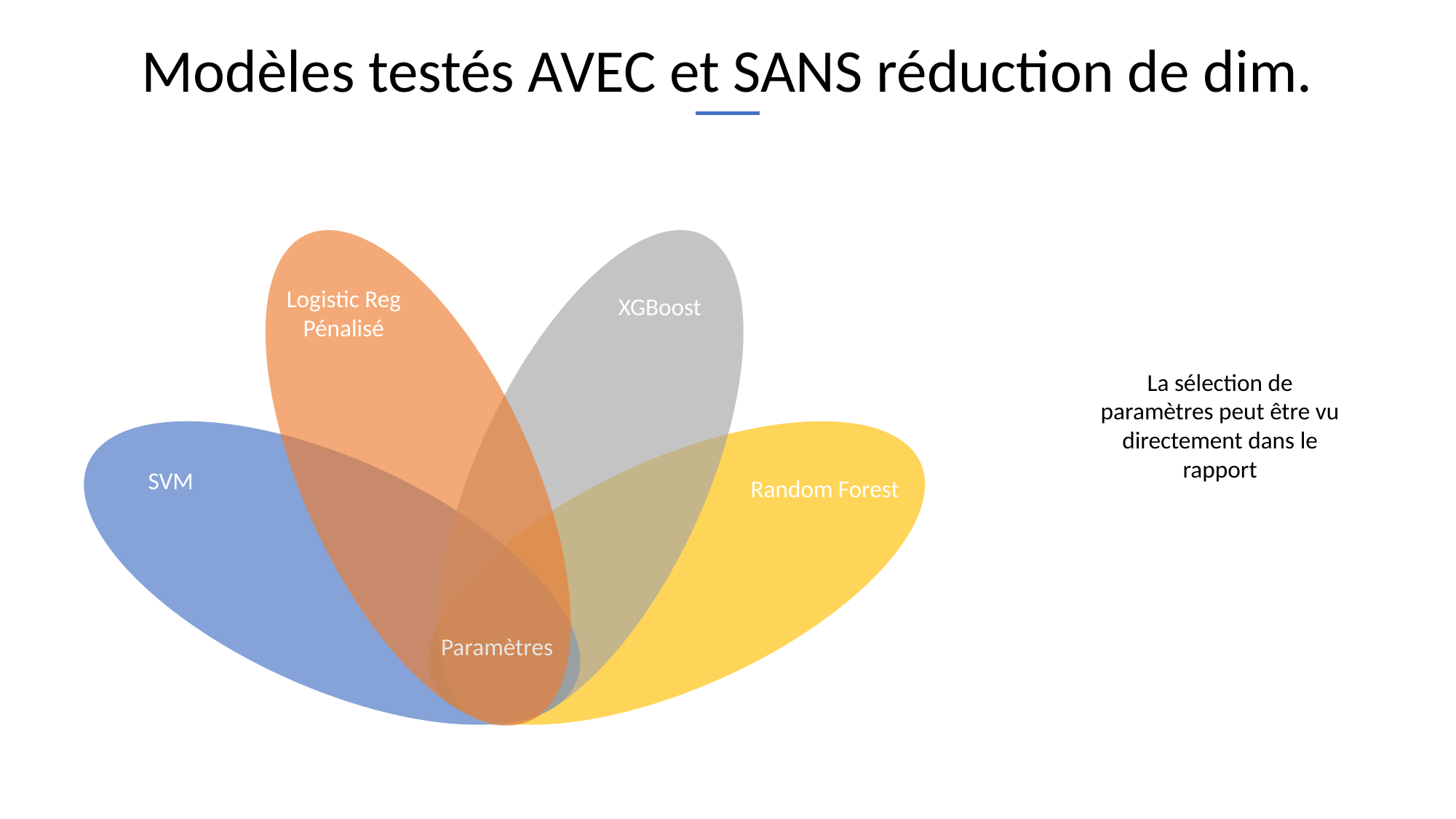

# Modèles testés AVEC et SANS réduction de dim.

Logistic Reg Pénalisé
XGBoost

La sélection de paramètres peut être vu directement dans le rapport
SVM
Random Forest
Paramètres